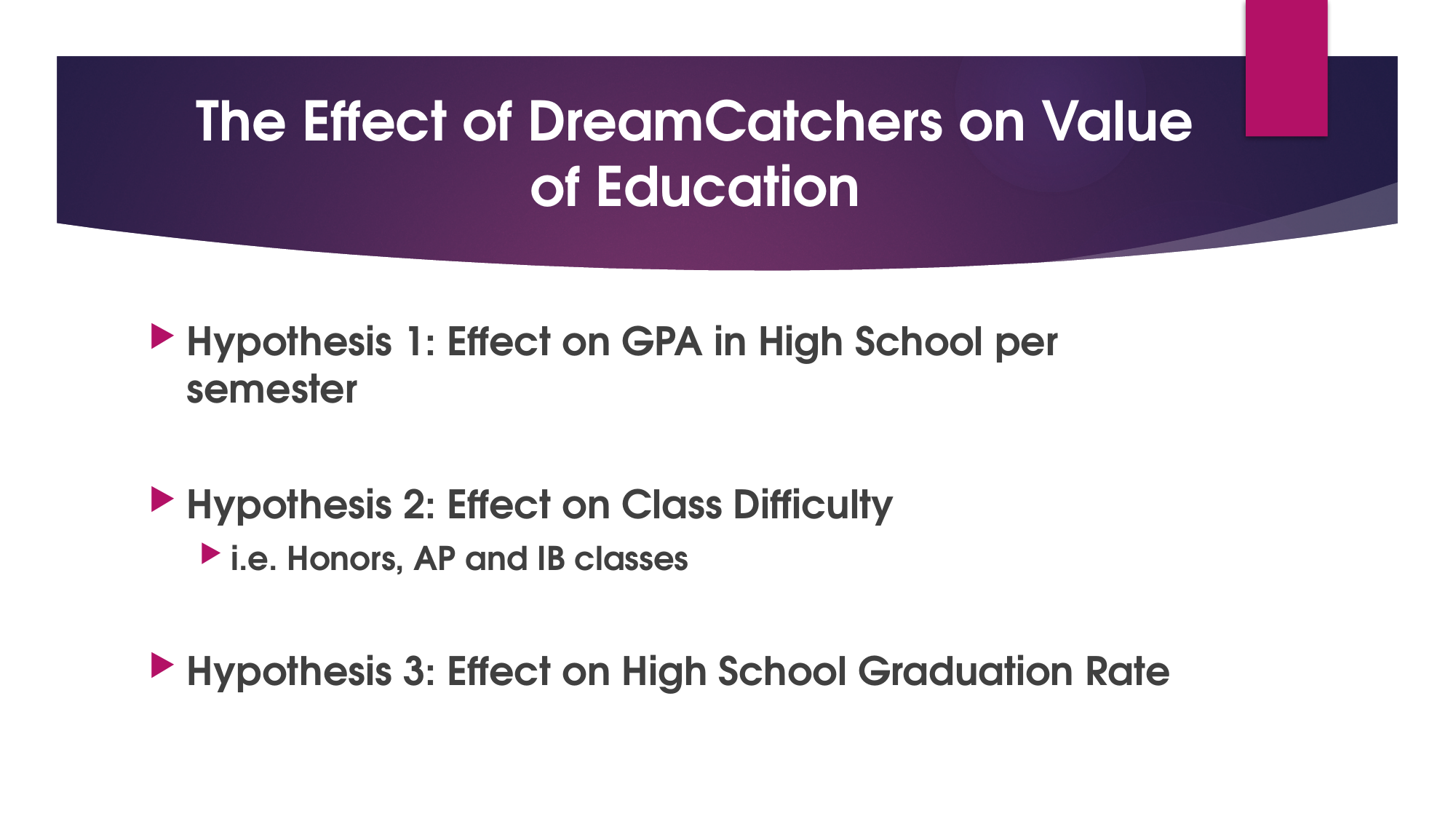

# The Effect of DreamCatchers on Value of Education
Hypothesis 1: Effect on GPA in High School per semester

Hypothesis 2: Effect on Class Difficulty
i.e. Honors, AP and IB classes

Hypothesis 3: Effect on High School Graduation Rate